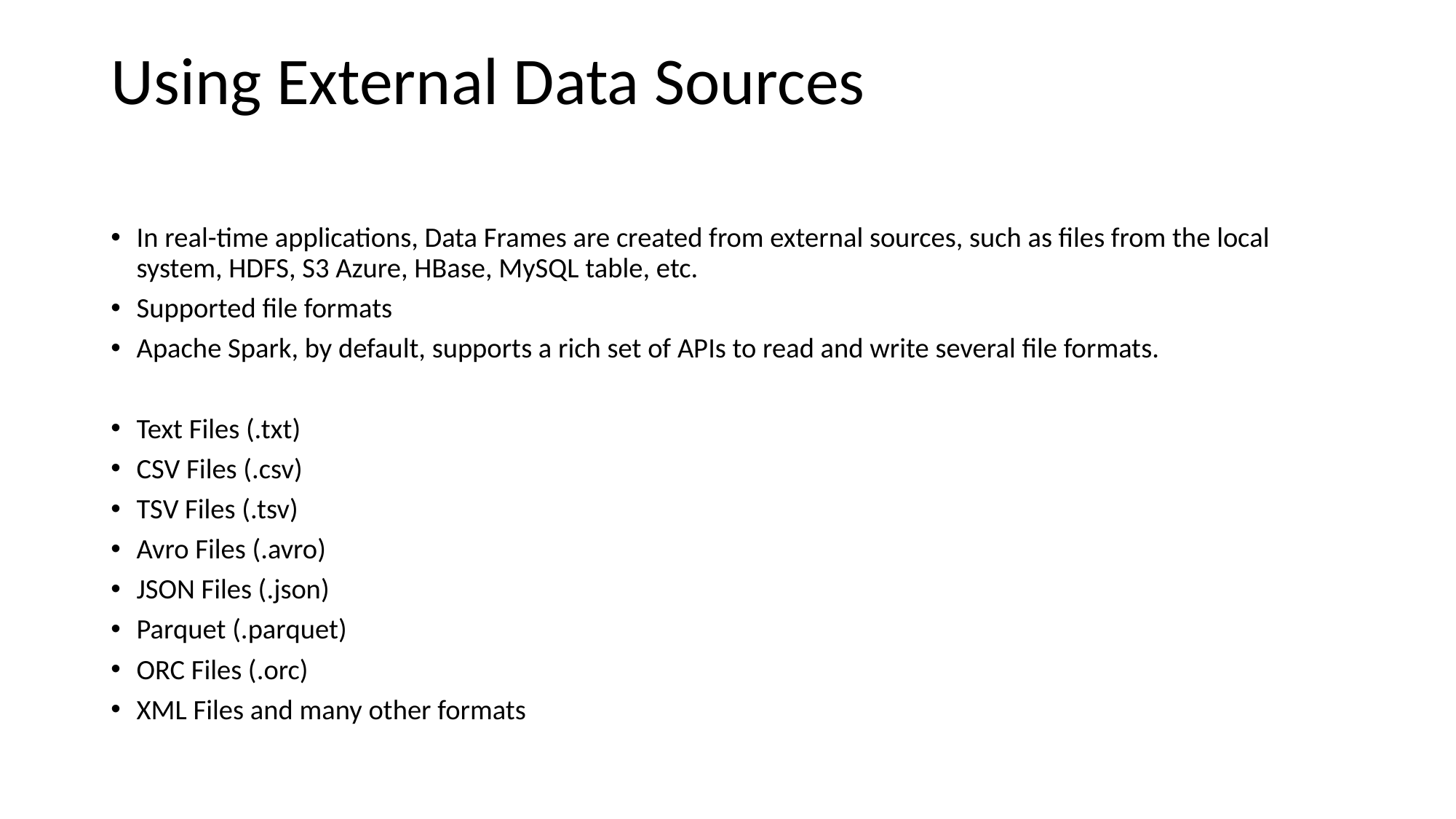

# Using External Data Sources
In real-time applications, Data Frames are created from external sources, such as files from the local system, HDFS, S3 Azure, HBase, MySQL table, etc.
Supported file formats
Apache Spark, by default, supports a rich set of APIs to read and write several file formats.

Text Files (.txt)
CSV Files (.csv)
TSV Files (.tsv)
Avro Files (.avro)
JSON Files (.json)
Parquet (.parquet)
ORC Files (.orc)
XML Files and many other formats